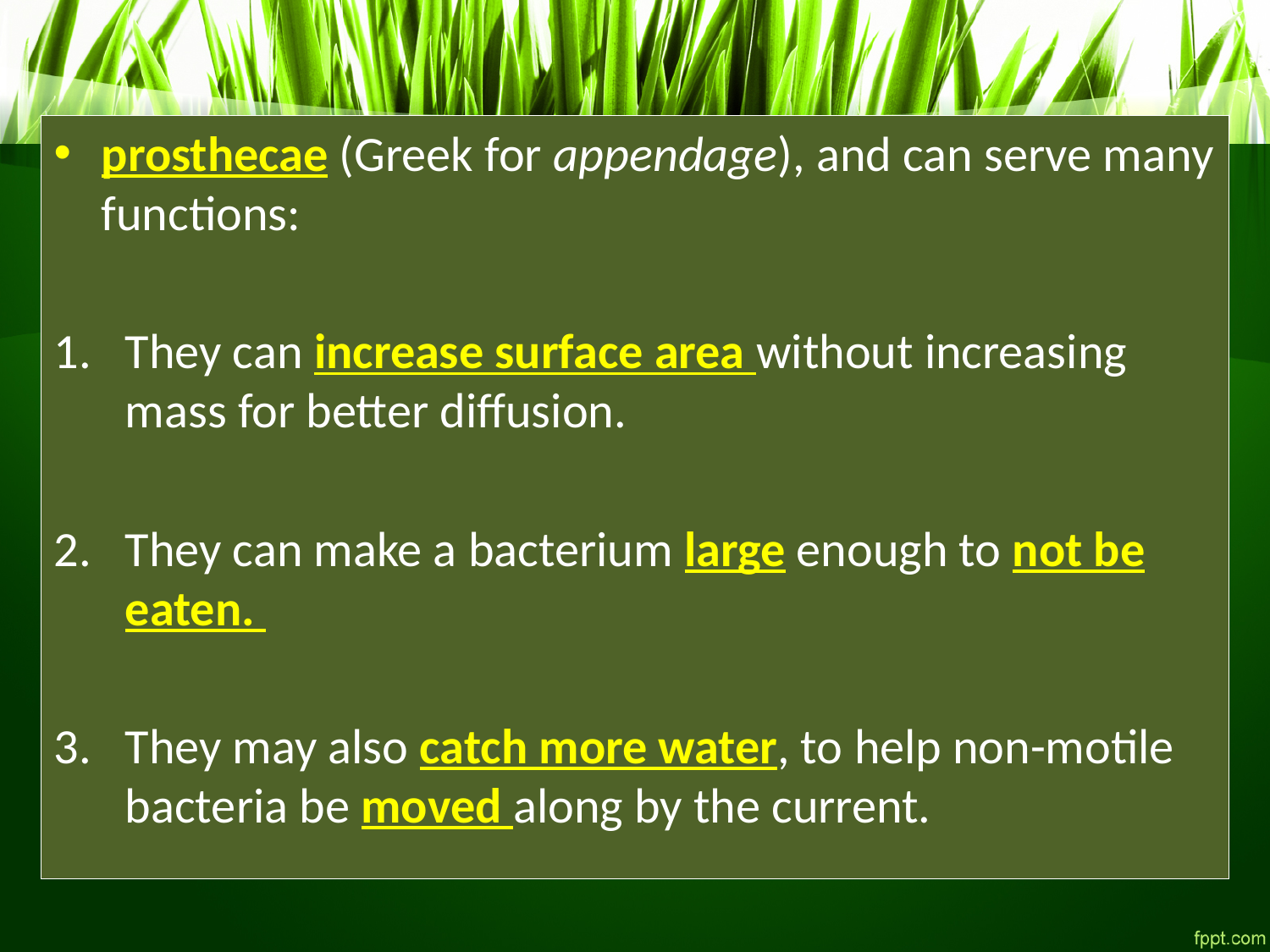

prosthecae (Greek for appendage), and can serve many functions:

They can increase surface area without increasing mass for better diffusion.

They can make a bacterium large enough to not be eaten.

They may also catch more water, to help non-motile bacteria be moved along by the current.